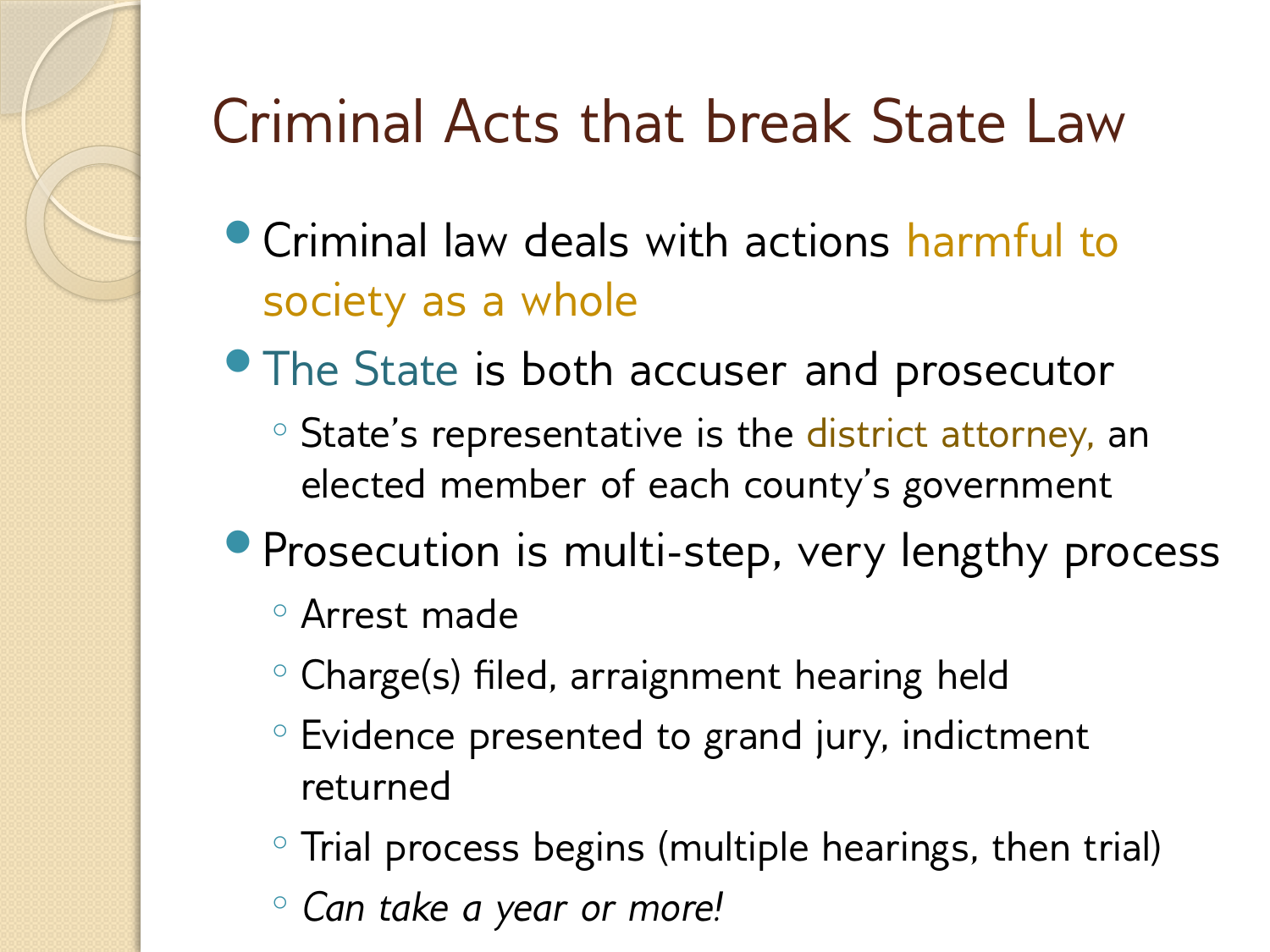

# Criminal Acts that break State Law
Criminal law deals with actions harmful to  society as a whole
The State is both accuser and prosecutor
State’s representative is the district attorney, an elected member of each county’s government
Prosecution is multi-step, very lengthy process
Arrest made
Charge(s) filed, arraignment hearing held
Evidence presented to grand jury, indictment returned
Trial process begins (multiple hearings, then trial)
Can take a year or more!